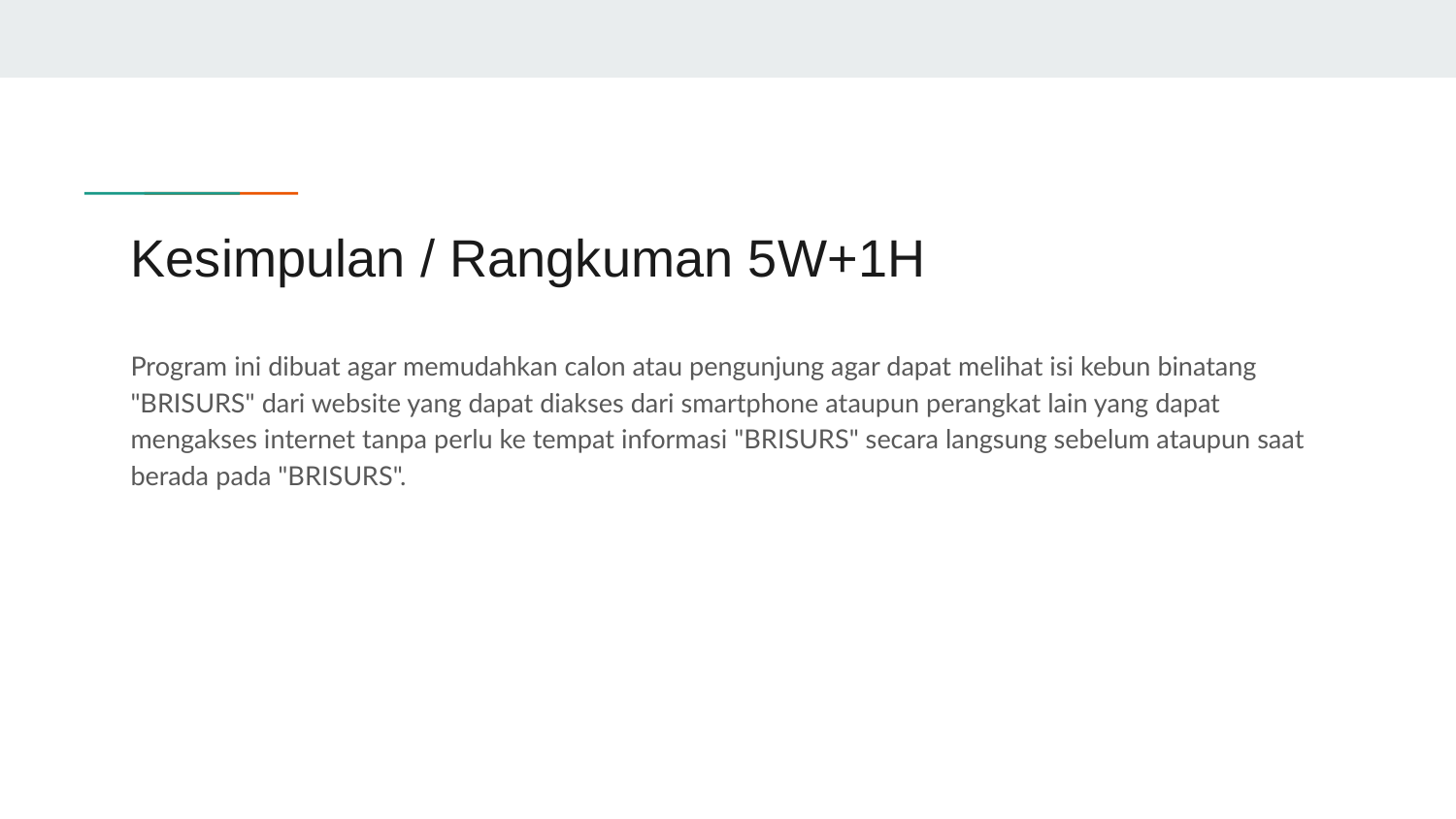

# Kesimpulan / Rangkuman 5W+1H
Program ini dibuat agar memudahkan calon atau pengunjung agar dapat melihat isi kebun binatang "BRISURS" dari website yang dapat diakses dari smartphone ataupun perangkat lain yang dapat mengakses internet tanpa perlu ke tempat informasi "BRISURS" secara langsung sebelum ataupun saat berada pada "BRISURS".